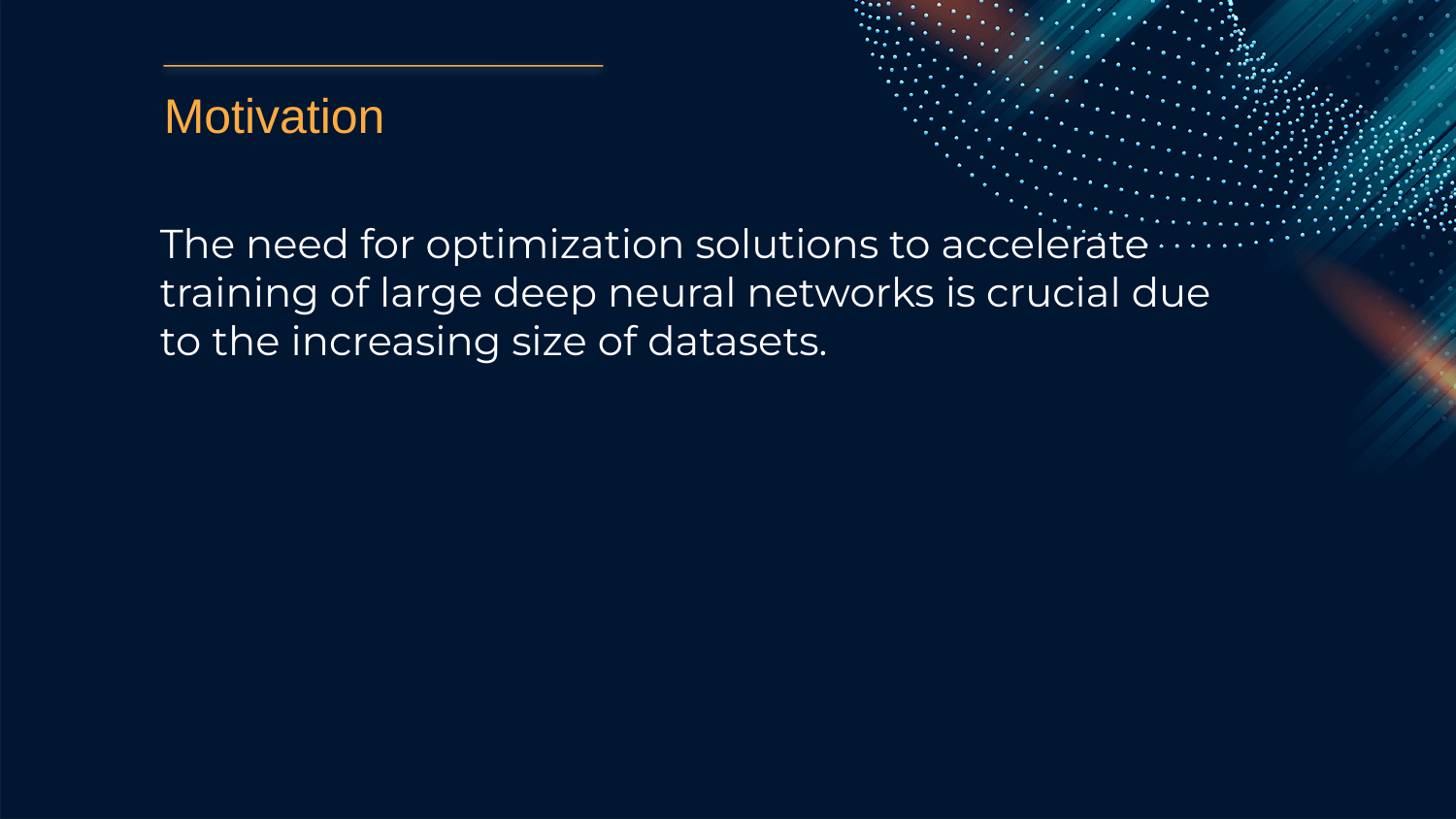

Motivation
The need for optimization solutions to accelerate training of large deep neural networks is crucial due to the increasing size of datasets.